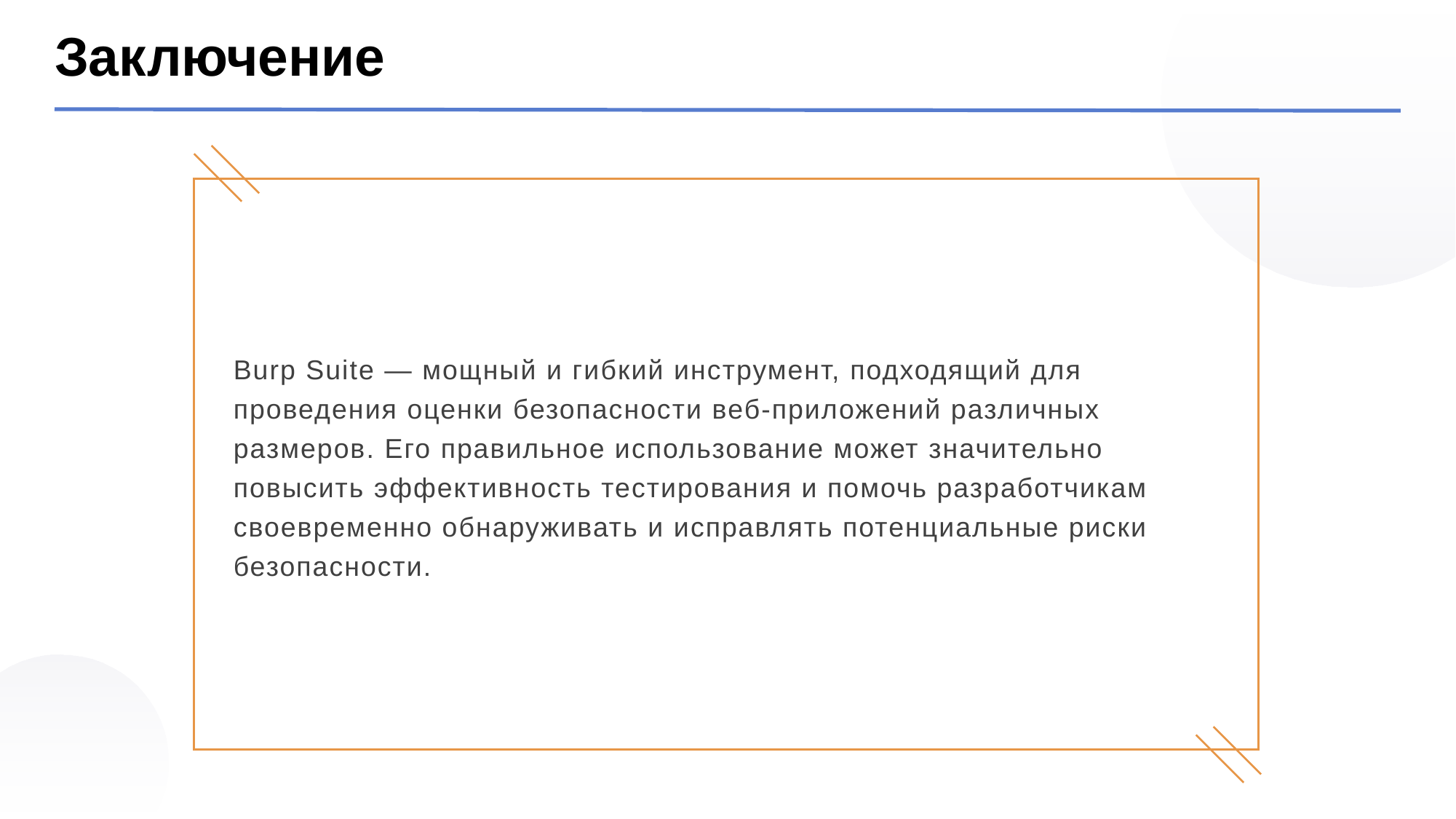

Заключение

Burp Suite — мощный и гибкий инструмент, подходящий для проведения оценки безопасности веб-приложений различных размеров. Его правильное использование может значительно повысить эффективность тестирования и помочь разработчикам своевременно обнаруживать и исправлять потенциальные риски безопасности.